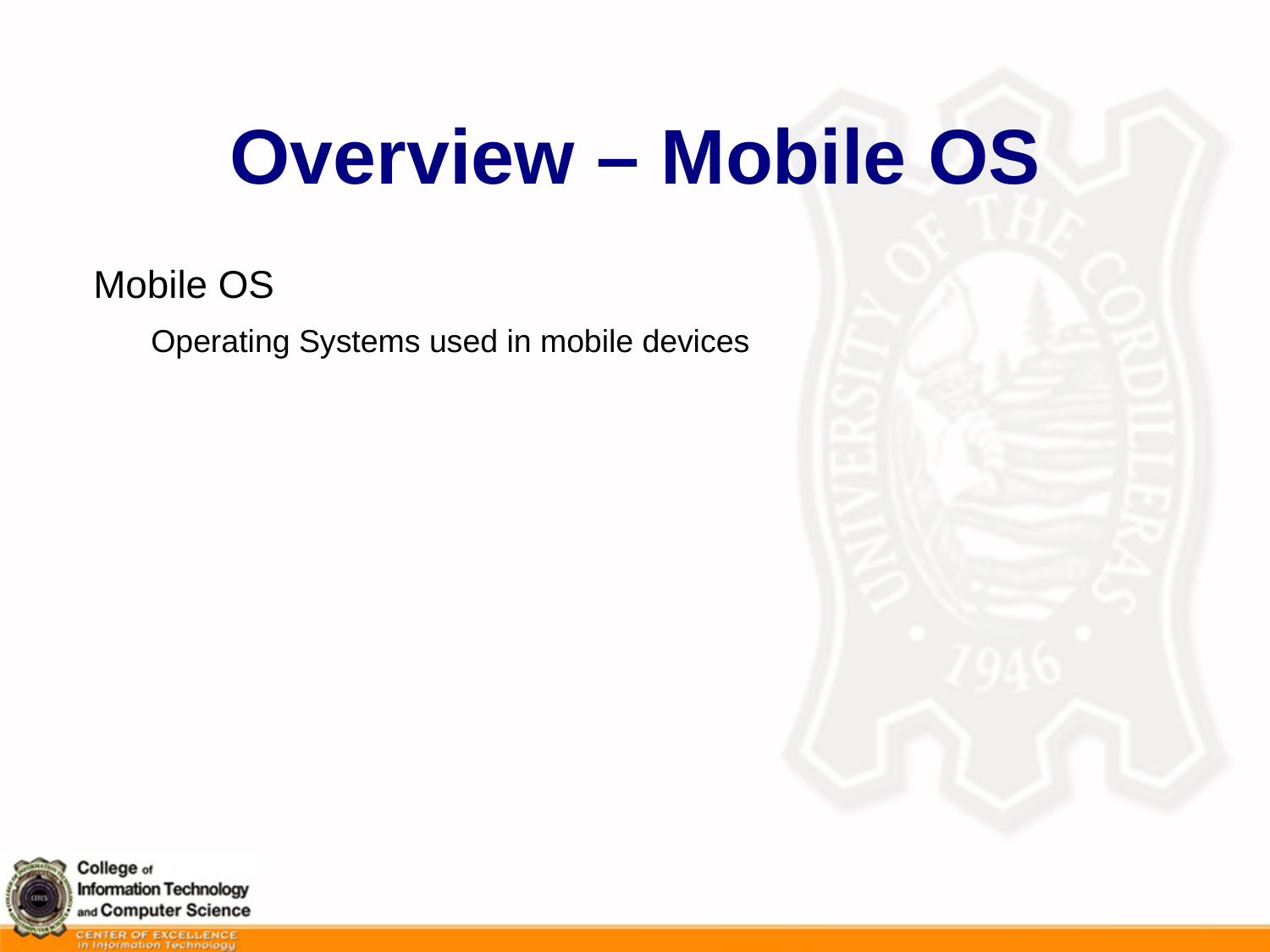

# Overview – Mobile OS
Mobile OS
Operating Systems used in mobile devices